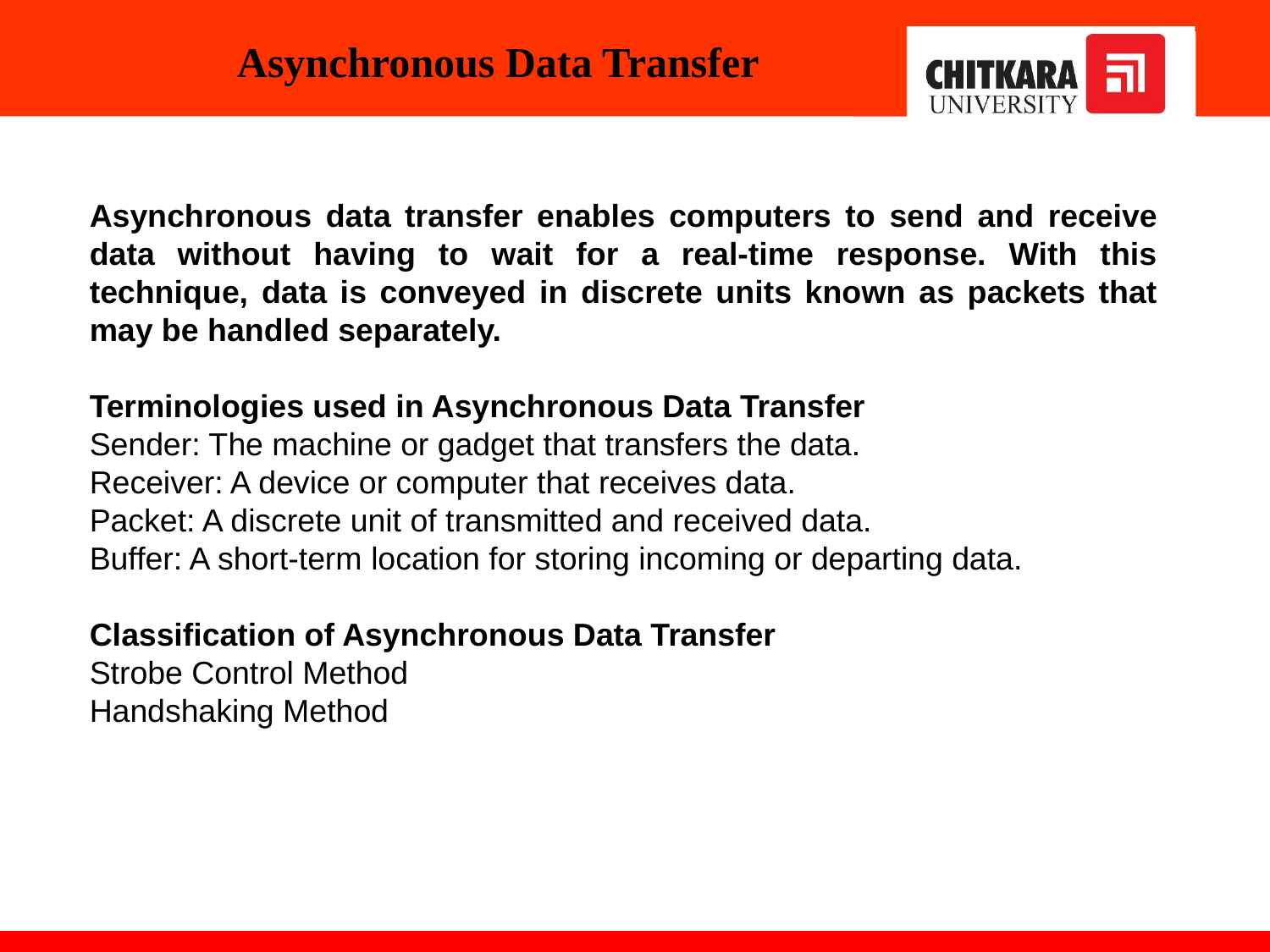

Asynchronous Data Transfer
Asynchronous data transfer enables computers to send and receive data without having to wait for a real-time response. With this technique, data is conveyed in discrete units known as packets that may be handled separately.

Terminologies used in Asynchronous Data Transfer
Sender: The machine or gadget that transfers the data.
Receiver: A device or computer that receives data.
Packet: A discrete unit of transmitted and received data.
Buffer: A short-term location for storing incoming or departing data.

Classification of Asynchronous Data Transfer
Strobe Control Method
Handshaking Method